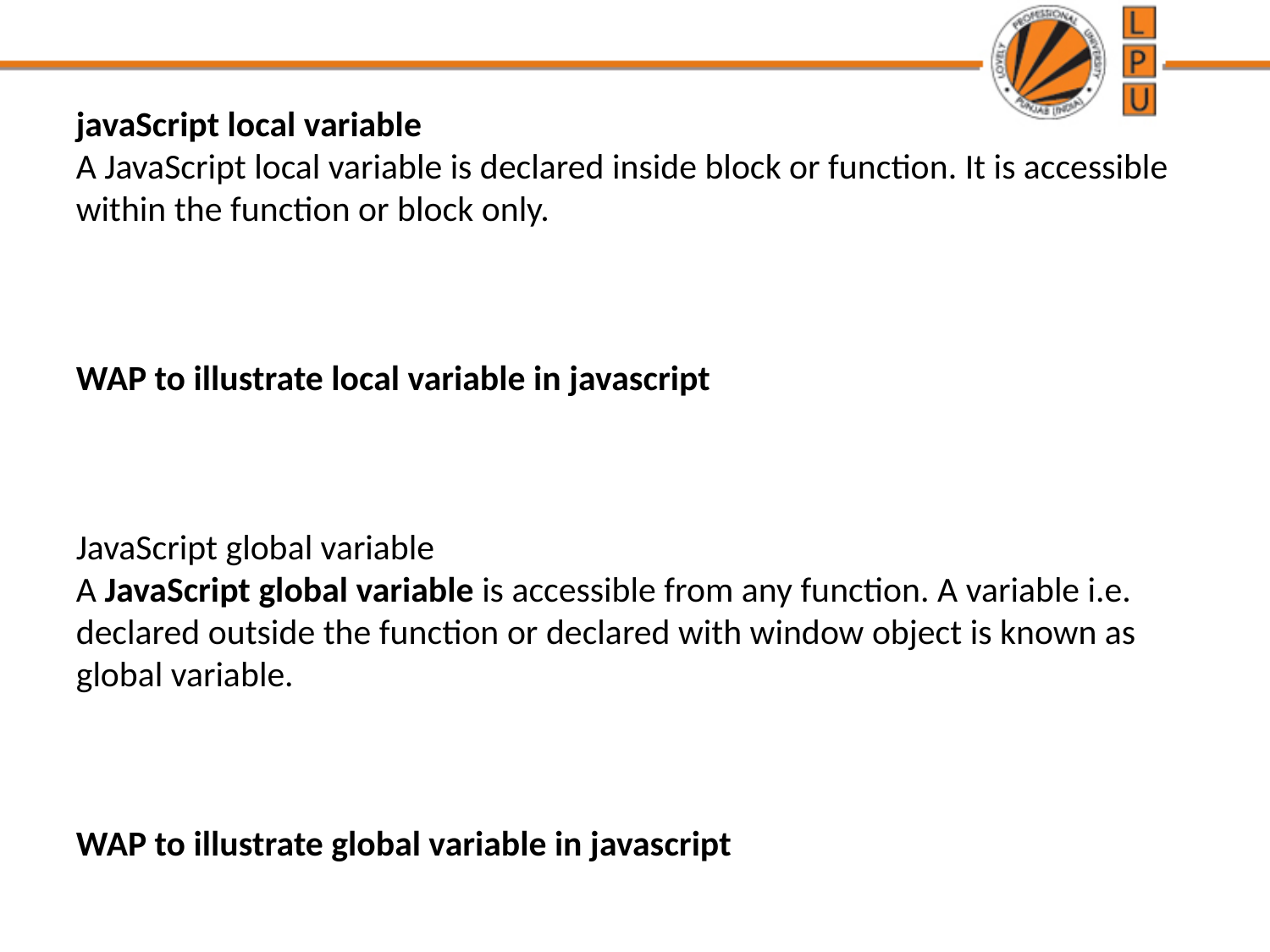

javaScript local variable
A JavaScript local variable is declared inside block or function. It is accessible within the function or block only.

WAP to illustrate local variable in javascript

JavaScript global variable
A JavaScript global variable is accessible from any function. A variable i.e. declared outside the function or declared with window object is known as global variable.

WAP to illustrate global variable in javascript